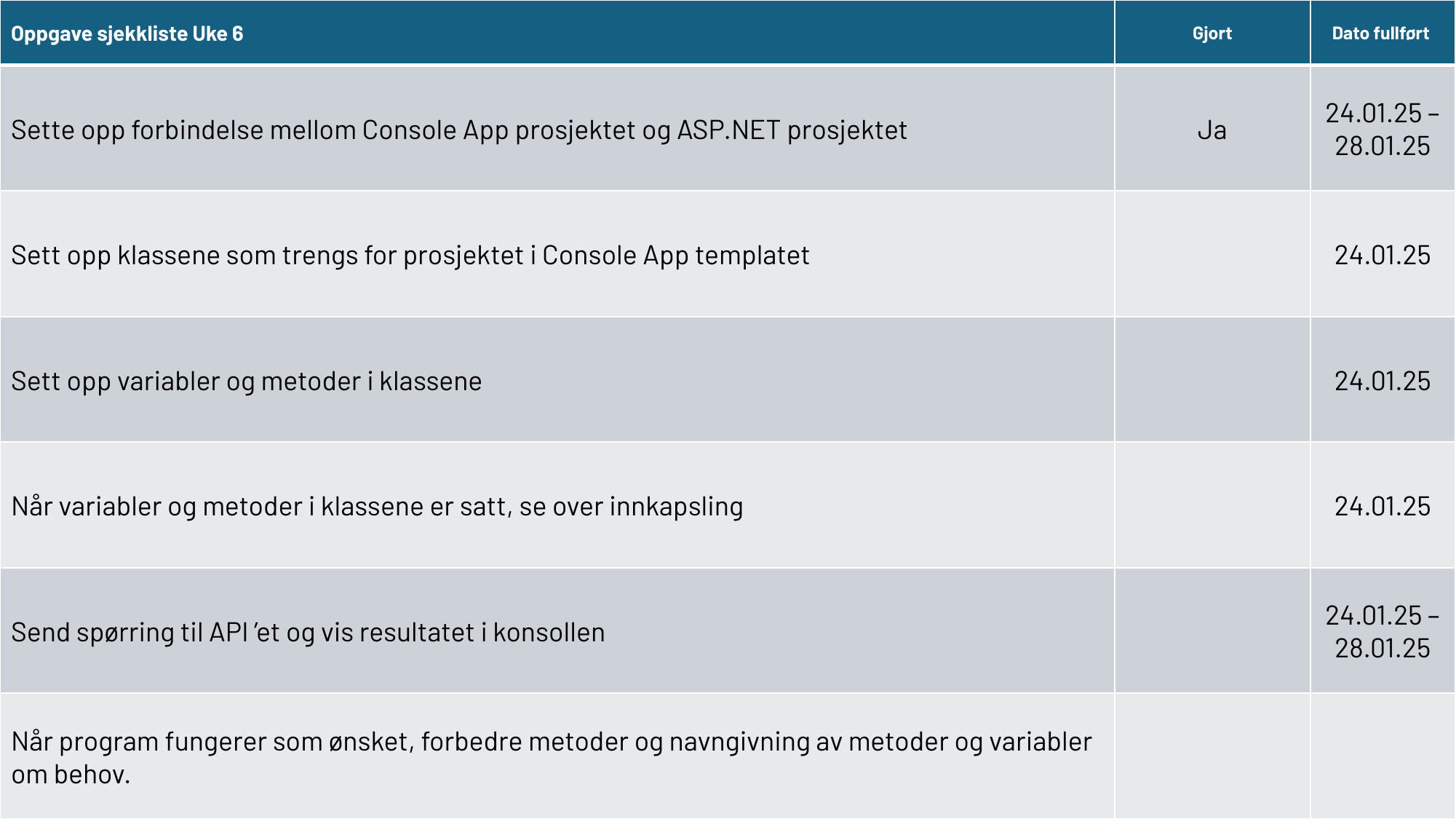

| Oppgave sjekkliste Uke 6 | Gjort | Dato fullført |
| --- | --- | --- |
| Sette opp forbindelse mellom Console App prosjektet og ASP.NET prosjektet | Ja | 24.01.25 – 28.01.25 |
| Sett opp klassene som trengs for prosjektet i Console App templatet |  | 24.01.25 |
| Sett opp variabler og metoder i klassene |  | 24.01.25 |
| Når variabler og metoder i klassene er satt, se over innkapsling |  | 24.01.25 |
| Send spørring til API ’et og vis resultatet i konsollen |  | 24.01.25 – 28.01.25 |
| Når program fungerer som ønsket, forbedre metoder og navngivning av metoder og variabler om behov. |  |  |